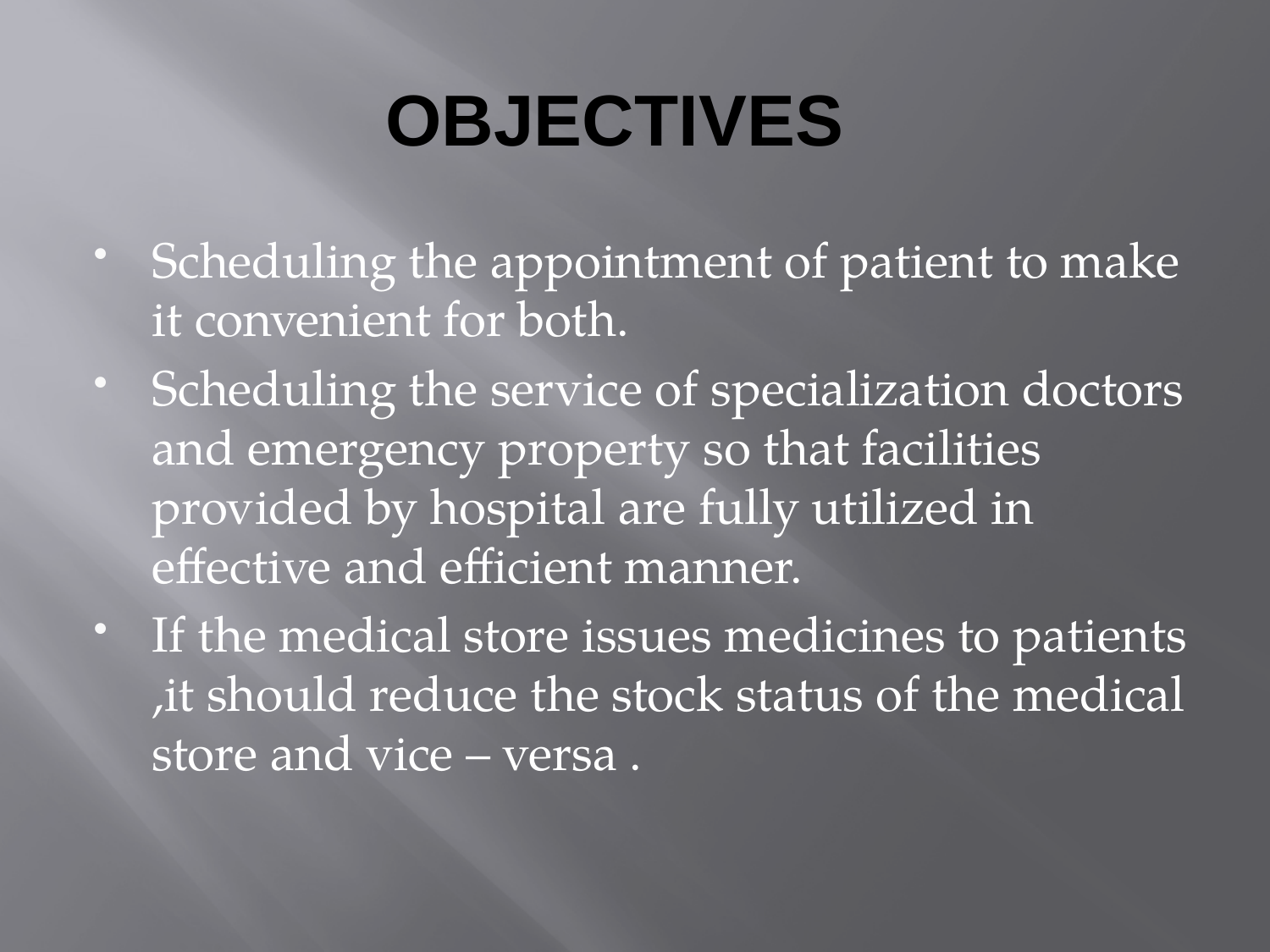

# OBJECTIVES
Scheduling the appointment of patient to make it convenient for both.
Scheduling the service of specialization doctors and emergency property so that facilities provided by hospital are fully utilized in effective and efficient manner.
If the medical store issues medicines to patients ,it should reduce the stock status of the medical store and vice – versa .